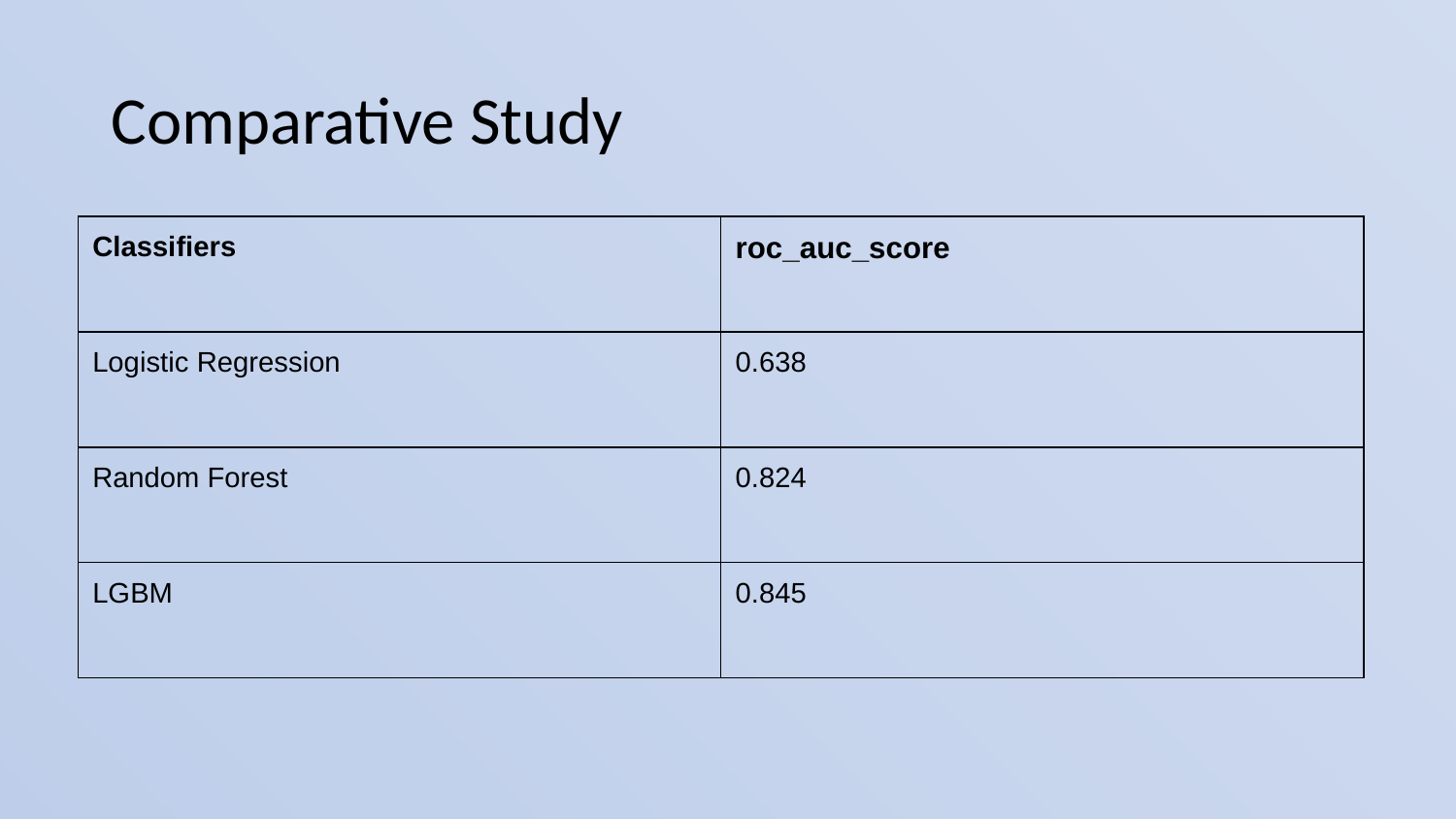

# Comparative Study
| Classifiers | roc\_auc\_score |
| --- | --- |
| Logistic Regression | 0.638 |
| Random Forest | 0.824 |
| LGBM | 0.845 |